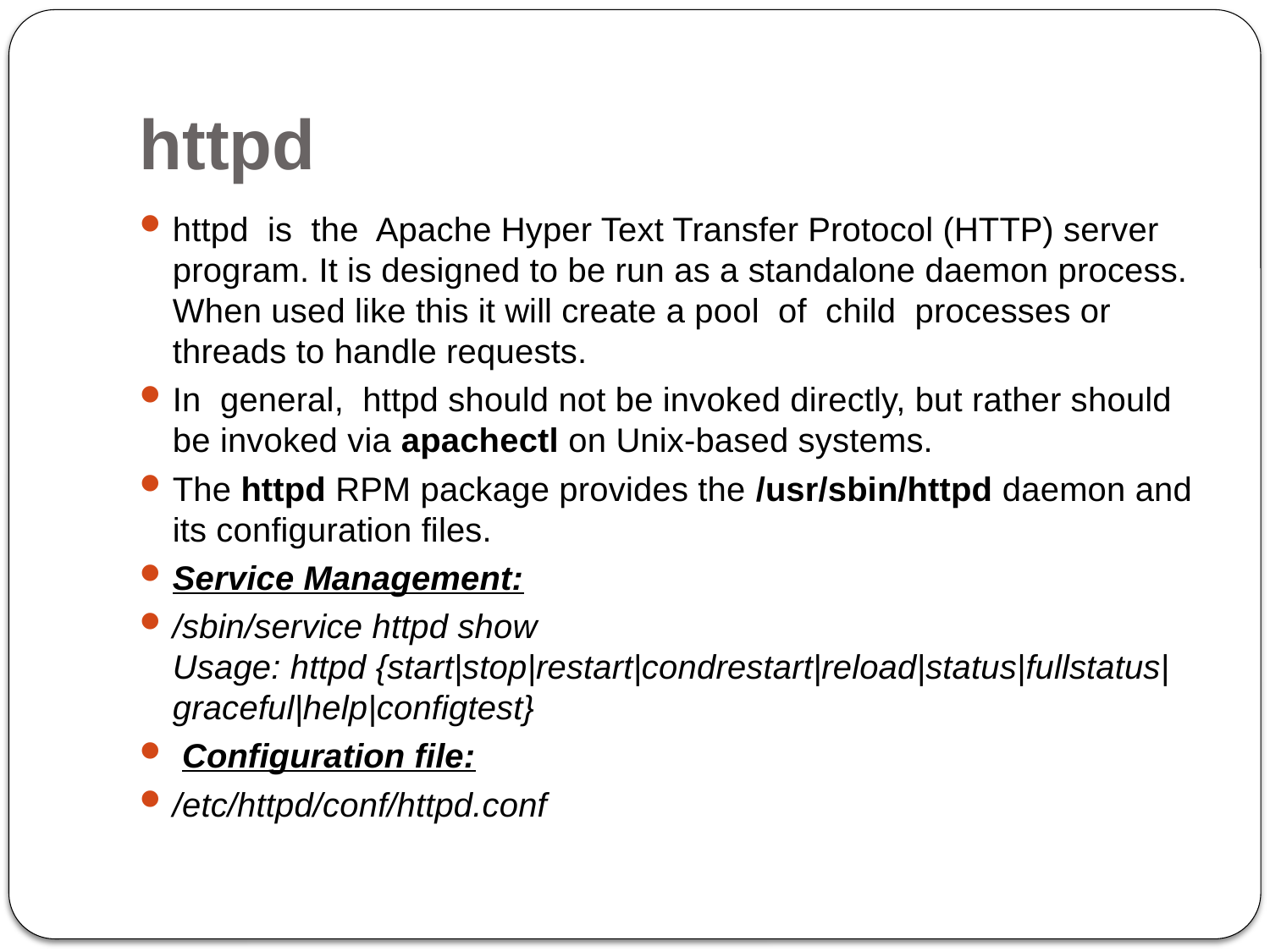

# httpd
httpd  is  the  Apache Hyper Text Transfer Protocol (HTTP) server program. It is designed to be run as a standalone daemon process. When used like this it will create a pool  of  child  processes or threads to handle requests.
In  general,  httpd should not be invoked directly, but rather should be invoked via apachectl on Unix-based systems.
The httpd RPM package provides the /usr/sbin/httpd daemon and its configuration files.
Service Management:
/sbin/service httpd show
Usage: httpd {start|stop|restart|condrestart|reload|status|fullstatus|graceful|help|configtest}
 Configuration file:
/etc/httpd/conf/httpd.conf